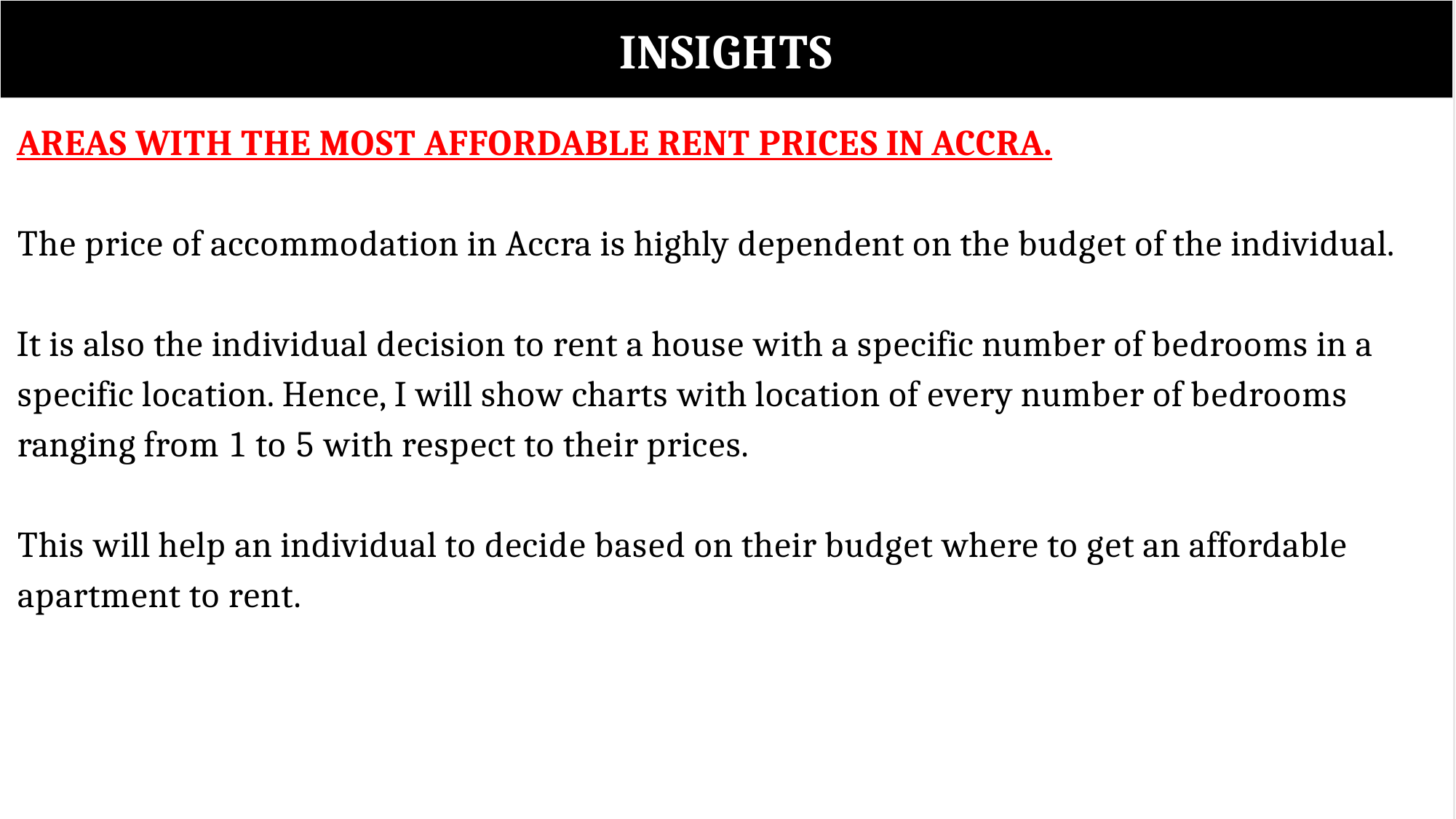

INSIGHTS
# AREAS WITH THE MOST AFFORDABLE RENT PRICES IN ACCRA. The price of accommodation in Accra is highly dependent on the budget of the individual. It is also the individual decision to rent a house with a specific number of bedrooms in a specific location. Hence, I will show charts with location of every number of bedrooms ranging from 1 to 5 with respect to their prices. This will help an individual to decide based on their budget where to get an affordable apartment to rent.